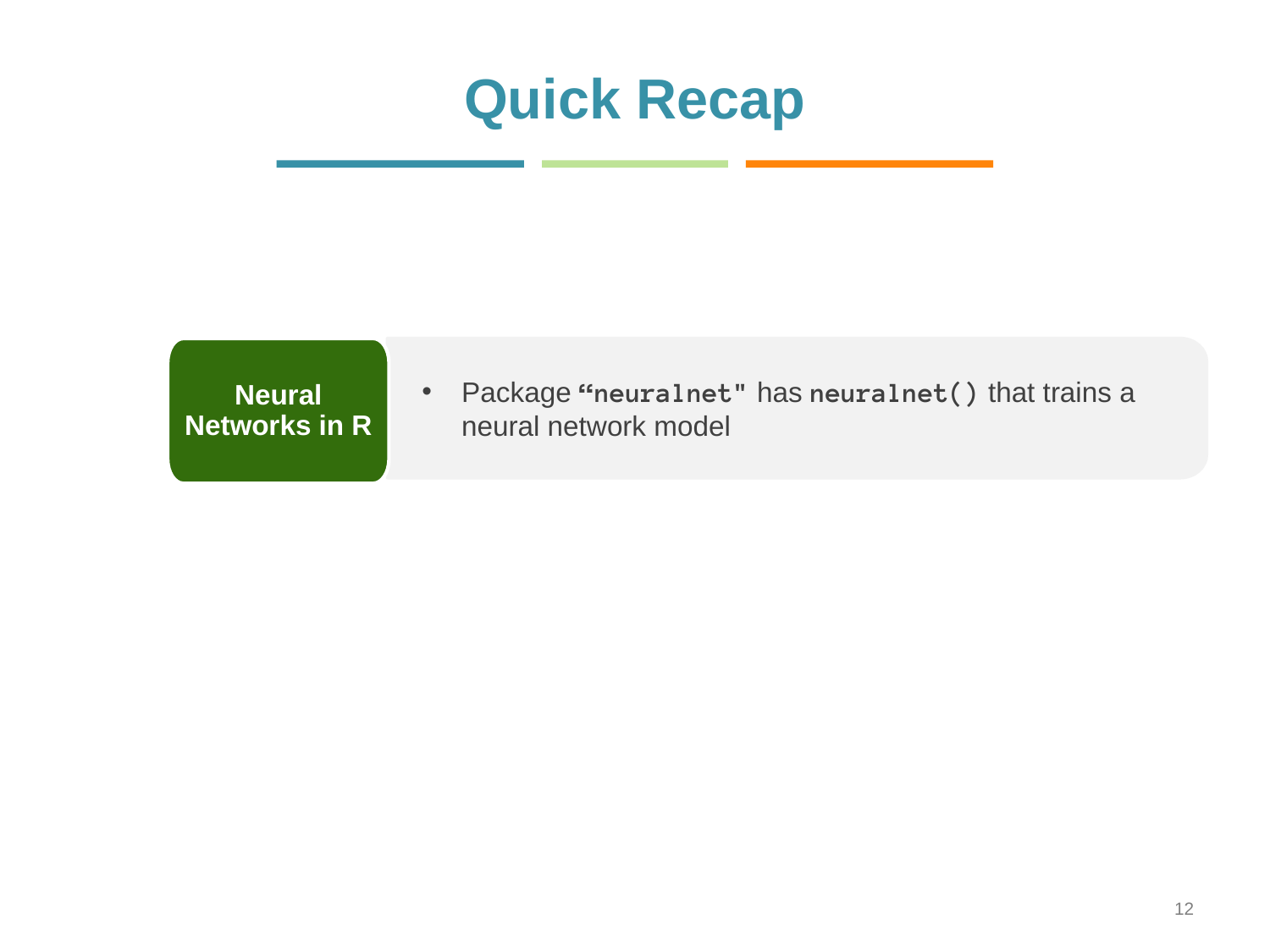

Quick Recap

Neural Networks in R
Package “neuralnet" has neuralnet() that trains a neural network model
12